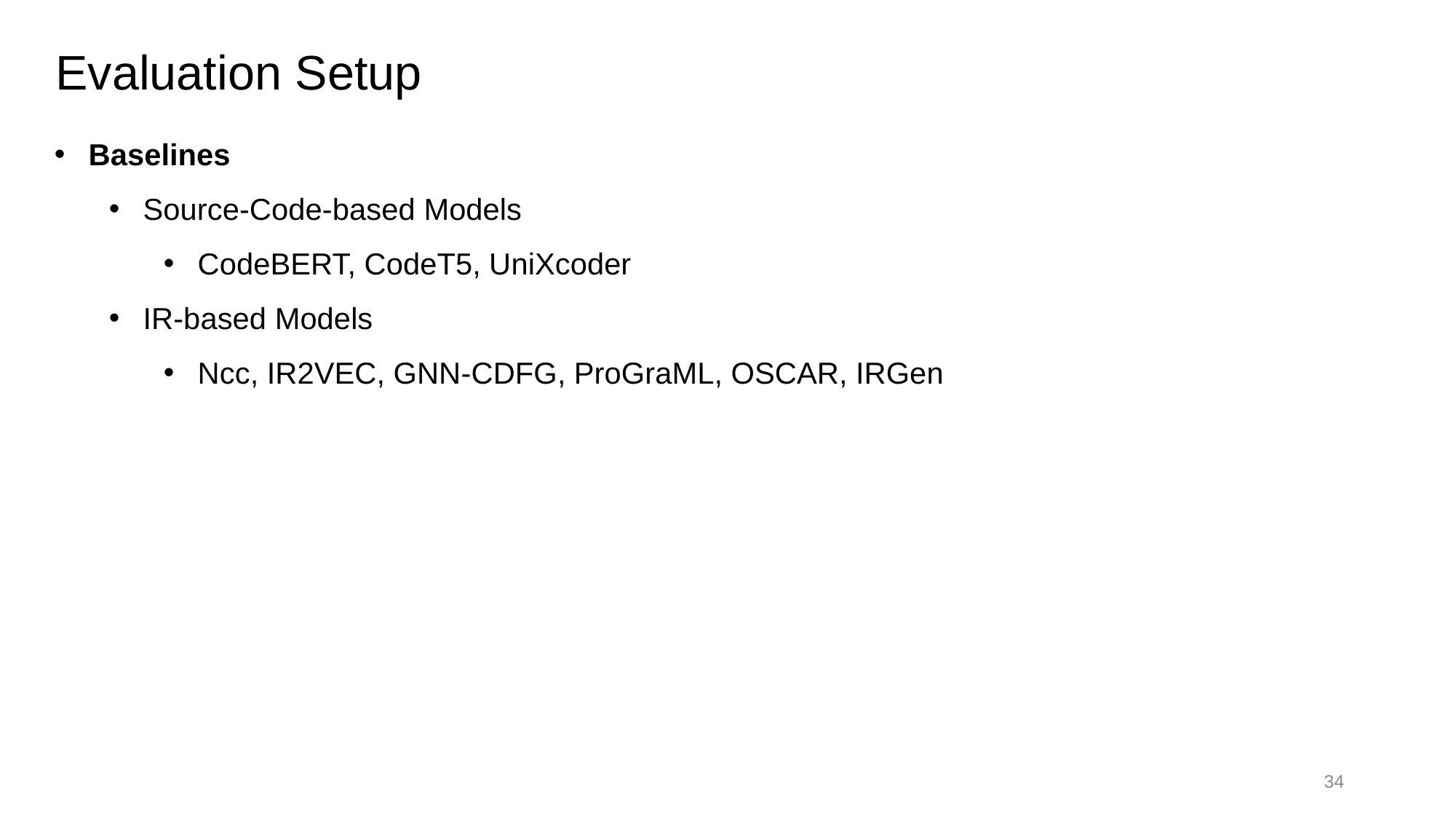

Evaluation Setup
Baselines
Source-Code-based Models
CodeBERT, CodeT5, UniXcoder
IR-based Models
Ncc, IR2VEC, GNN-CDFG, ProGraML, OSCAR, IRGen
34